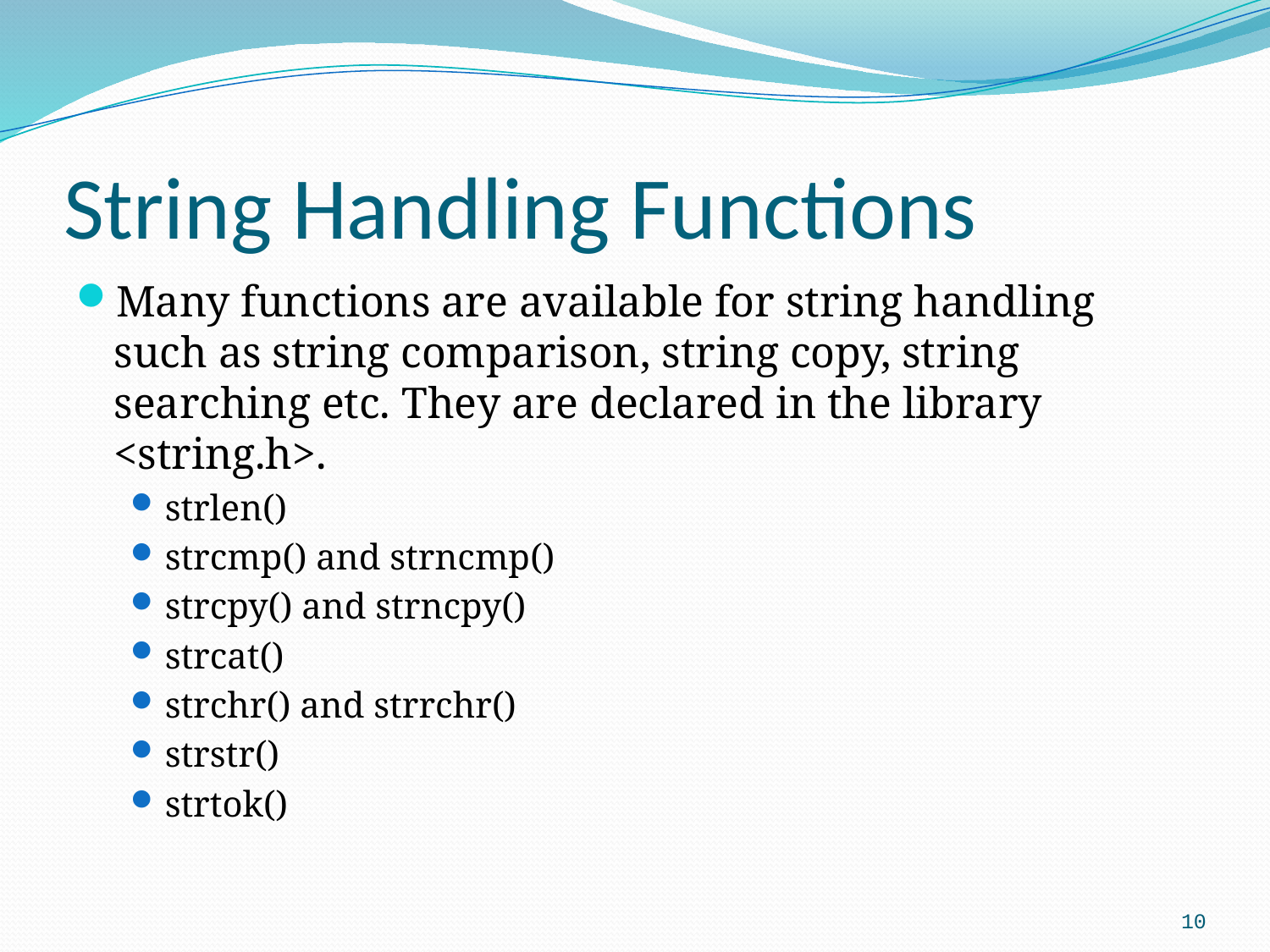

# String Handling Functions
Many functions are available for string handling such as string comparison, string copy, string searching etc. They are declared in the library <string.h>.
strlen()
strcmp() and strncmp()
strcpy() and strncpy()
strcat()
strchr() and strrchr()
strstr()
strtok()

10